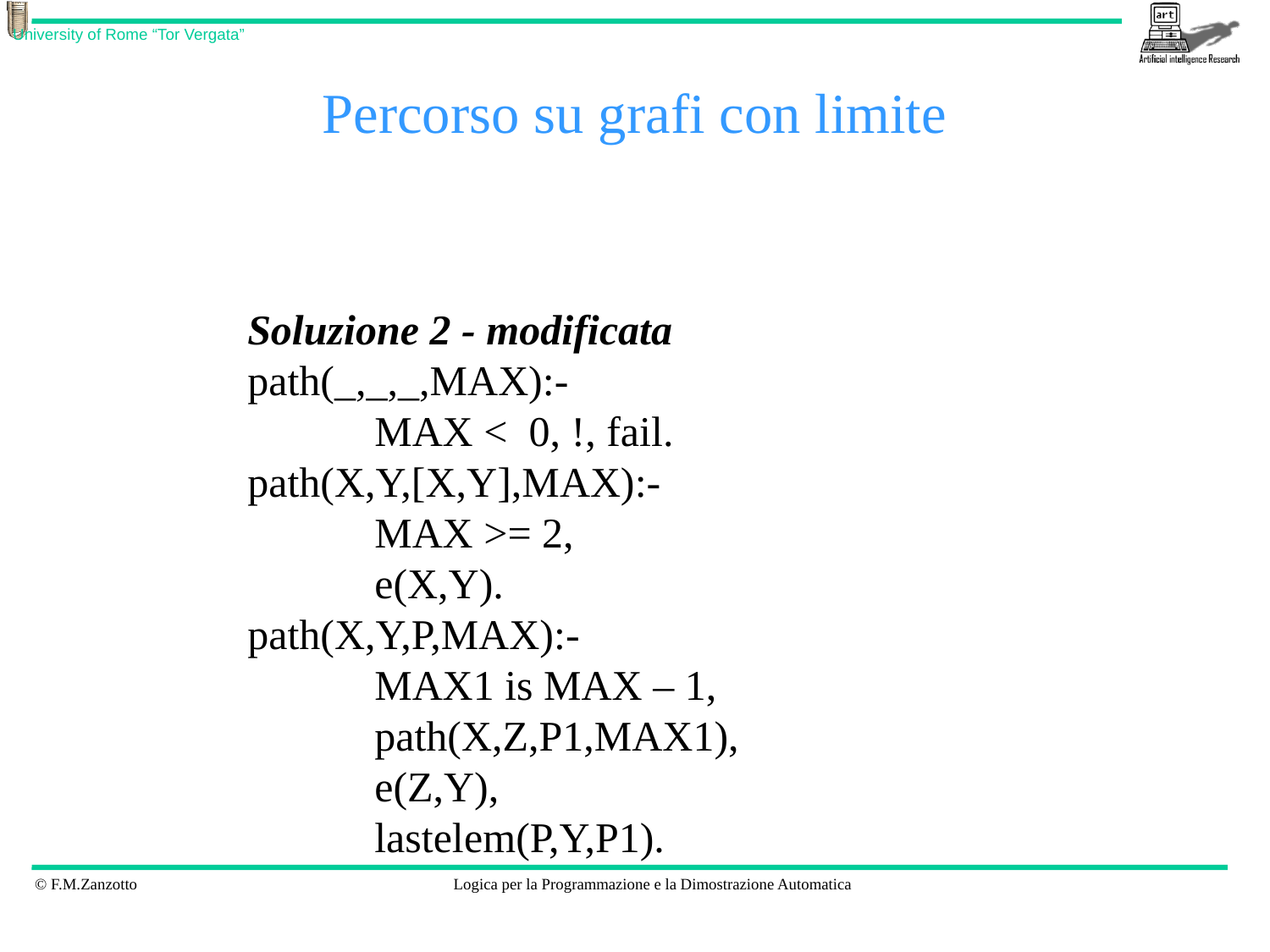

# Percorso su grafi con limite

Soluzione 2 - modificata
path(_,_,_,MAX):-
	MAX <  0, !, fail.
path(X,Y,[X,Y],MAX):-
	MAX >= 2,
	e(X,Y).
path(X,Y,P,MAX):-
	MAX1 is MAX – 1,
	path(X,Z,P1,MAX1),
	e(Z,Y),
	lastelem(P,Y,P1).